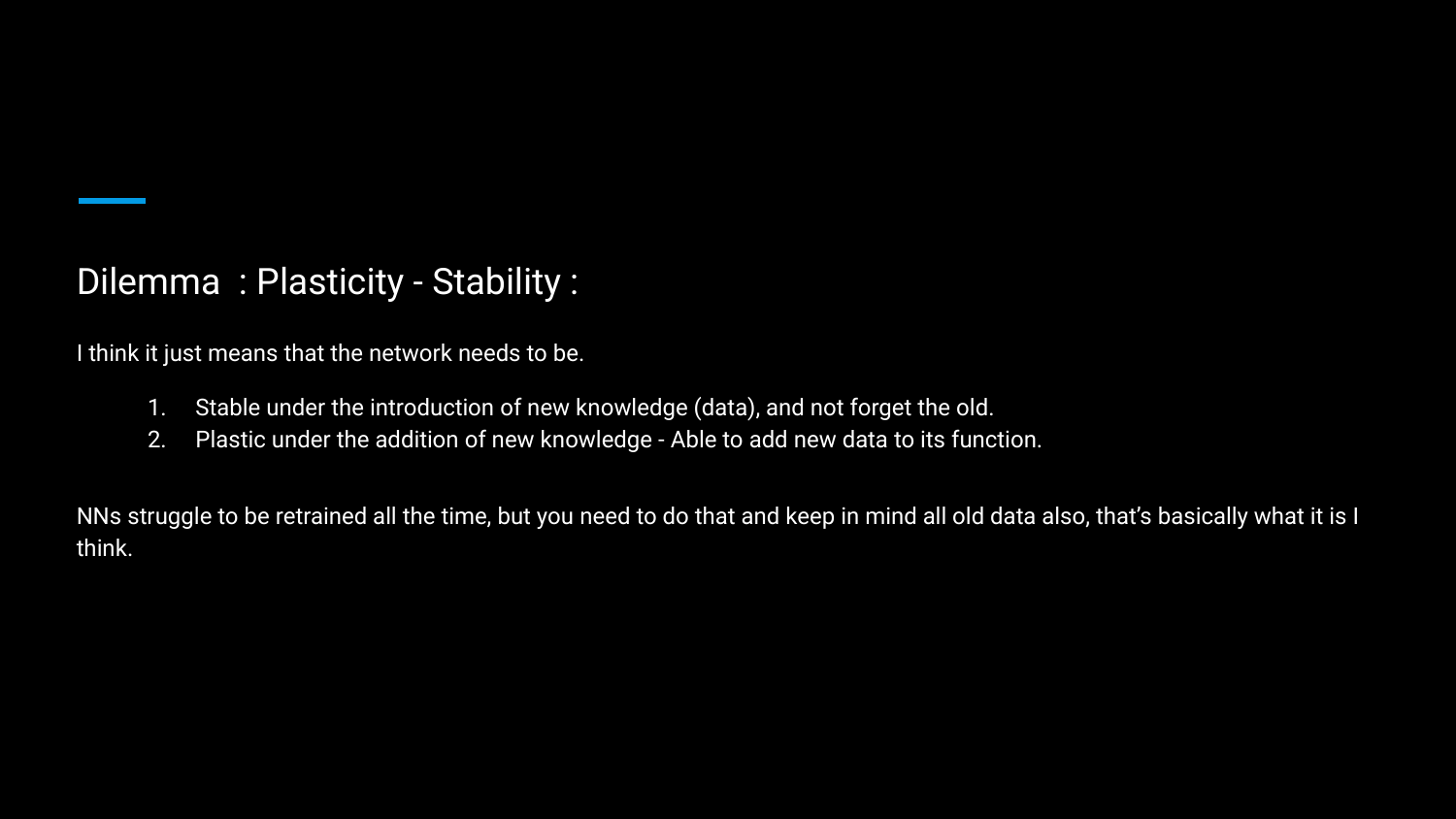

#
Dilemma  : Plasticity - Stability :
I think it just means that the network needs to be.
Stable under the introduction of new knowledge (data), and not forget the old.
Plastic under the addition of new knowledge - Able to add new data to its function.
NNs struggle to be retrained all the time, but you need to do that and keep in mind all old data also, that’s basically what it is I think.